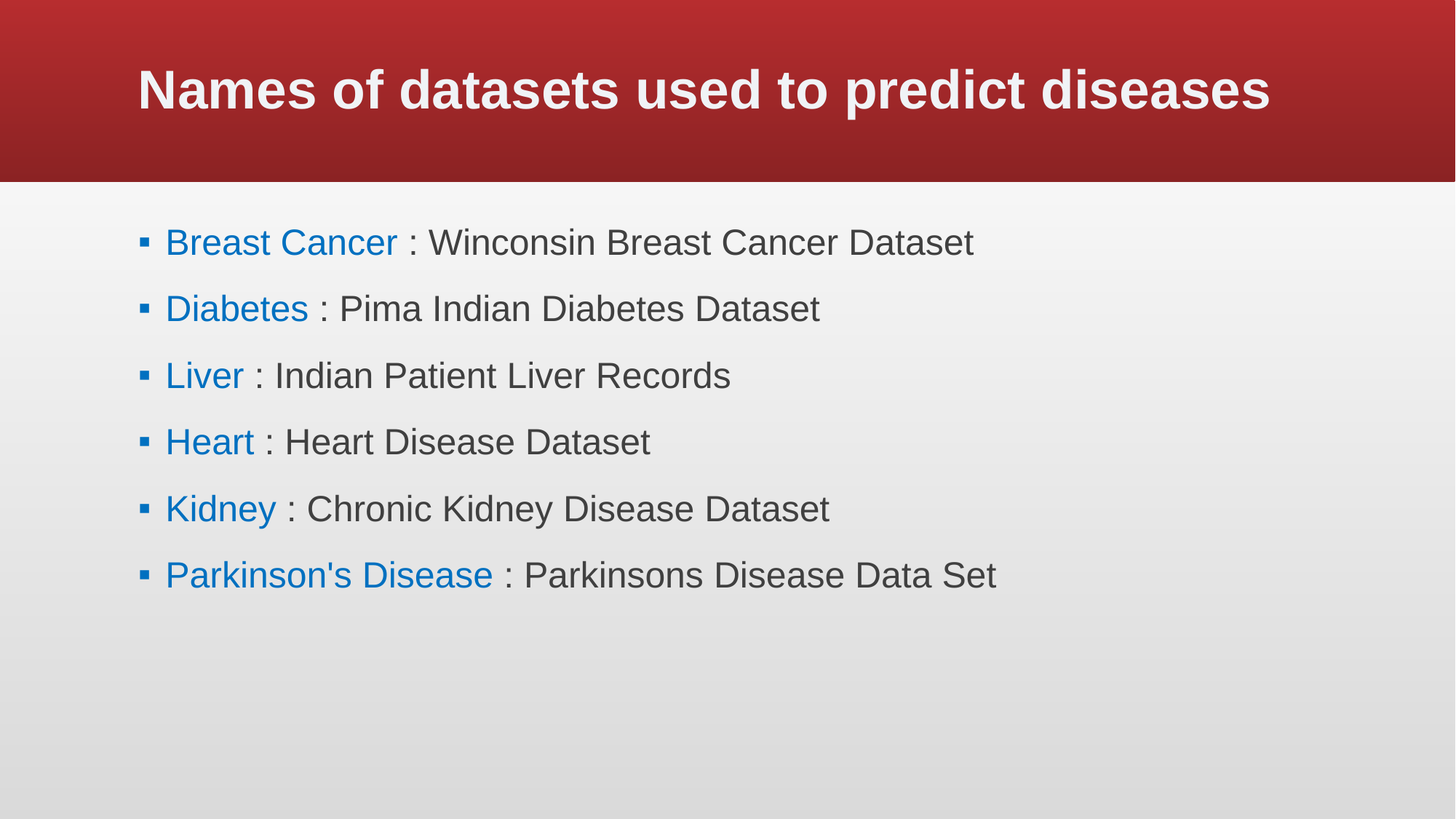

# Names of datasets used to predict diseases
Breast Cancer : Winconsin Breast Cancer Dataset
Diabetes : Pima Indian Diabetes Dataset
Liver : Indian Patient Liver Records
Heart : Heart Disease Dataset
Kidney : Chronic Kidney Disease Dataset
Parkinson's Disease : Parkinsons Disease Data Set